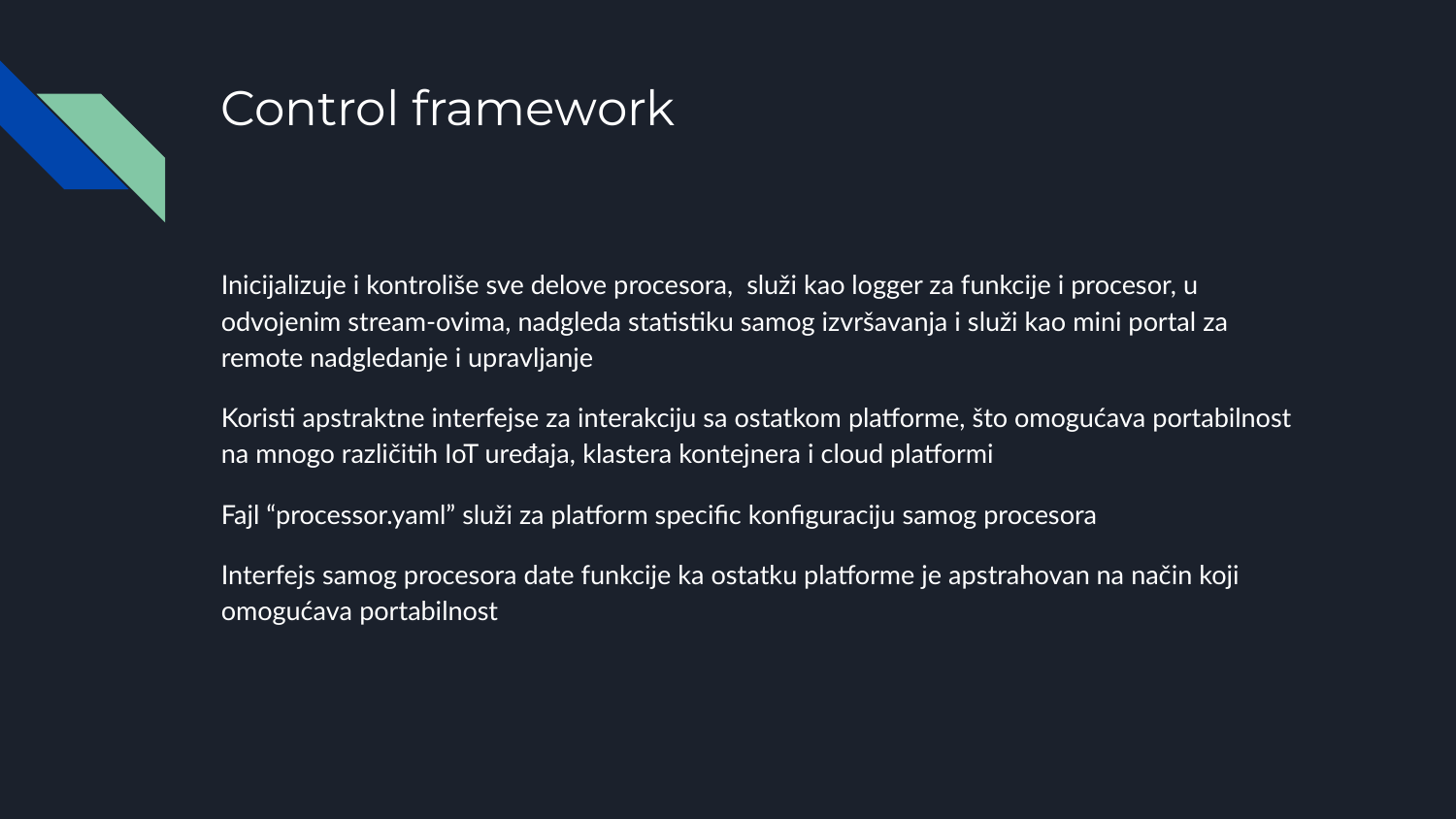

# Control framework
Inicijalizuje i kontroliše sve delove procesora,  služi kao logger za funkcije i procesor, u odvojenim stream-ovima, nadgleda statistiku samog izvršavanja i služi kao mini portal za remote nadgledanje i upravljanje
Koristi apstraktne interfejse za interakciju sa ostatkom platforme, što omogućava portabilnost na mnogo različitih IoT uređaja, klastera kontejnera i cloud platformi
Fajl “processor.yaml” služi za platform specific konfiguraciju samog procesora
Interfejs samog procesora date funkcije ka ostatku platforme je apstrahovan na način koji omogućava portabilnost